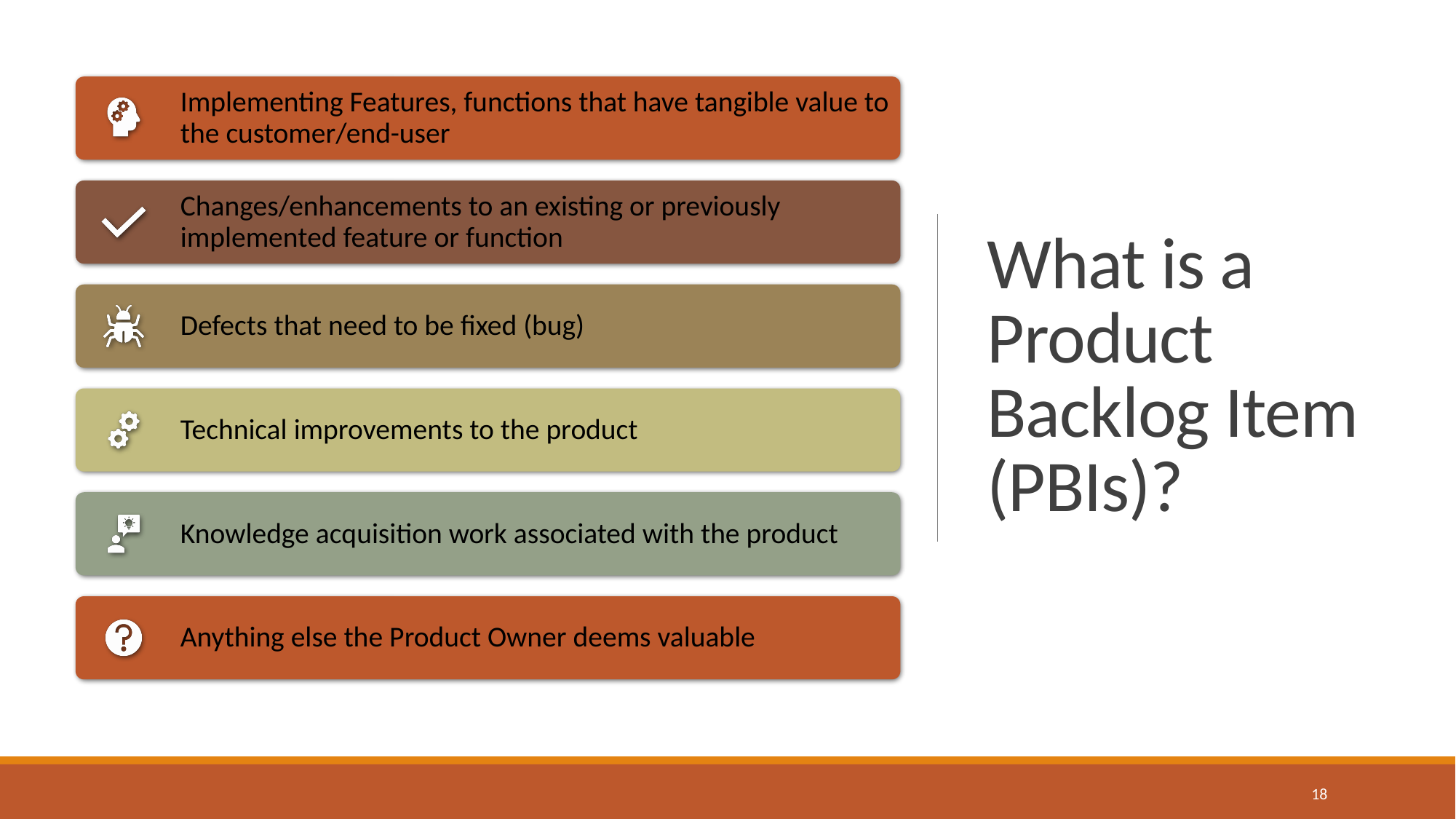

# What is a Product Backlog Item (PBIs)?
Implementing Features, functions that have tangible value to the customer/end-user
Changes/enhancements to an existing or previously implemented feature or function
Defects that need to be fixed (bug)
Technical improvements to the product
Knowledge acquisition work associated with the product
Anything else the Product Owner deems valuable

18